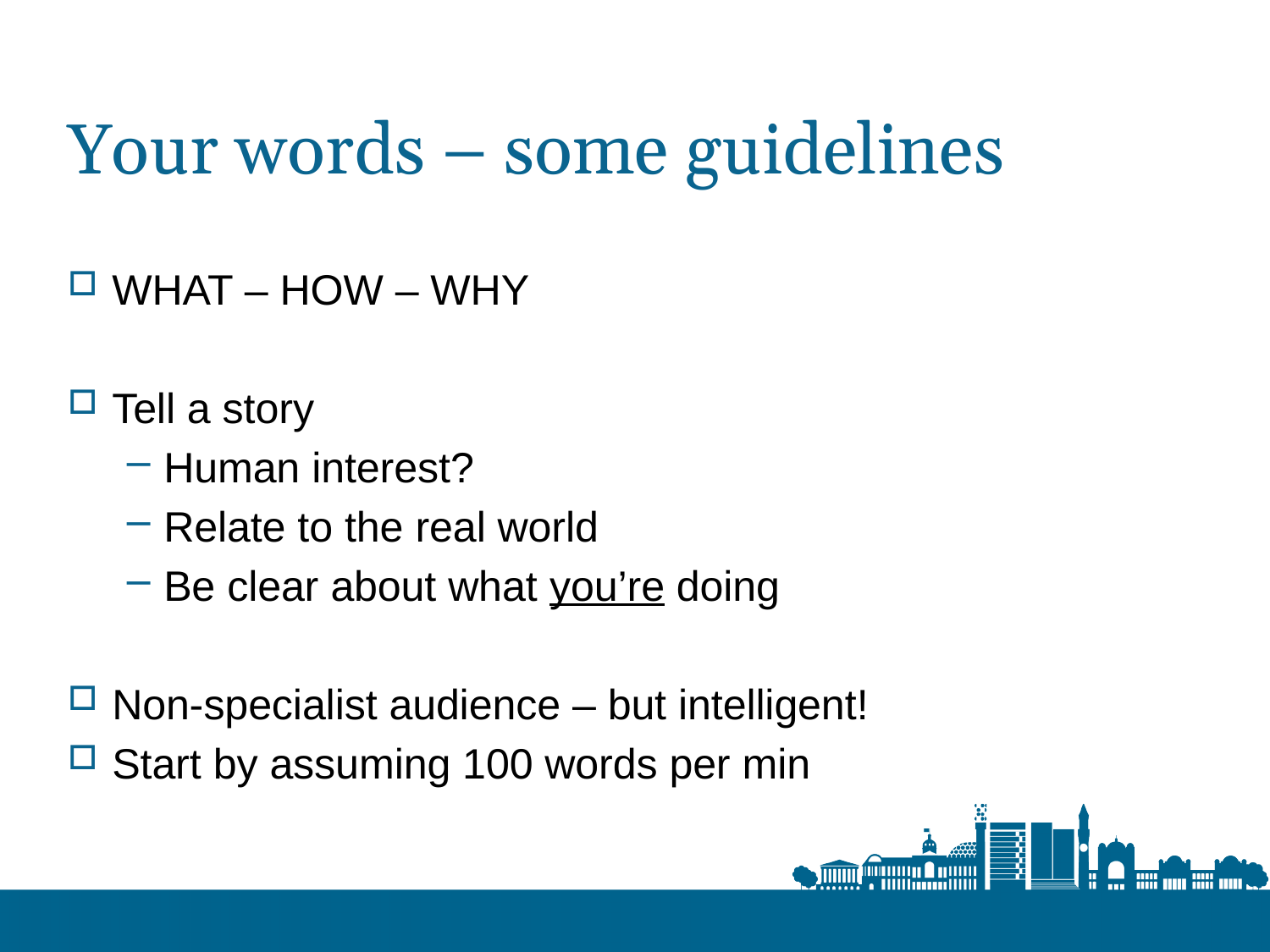

# Your words – some guidelines
WHAT – HOW – WHY

Tell a story
Human interest?
Relate to the real world
Be clear about what you’re doing

Non-specialist audience – but intelligent!
Start by assuming 100 words per min